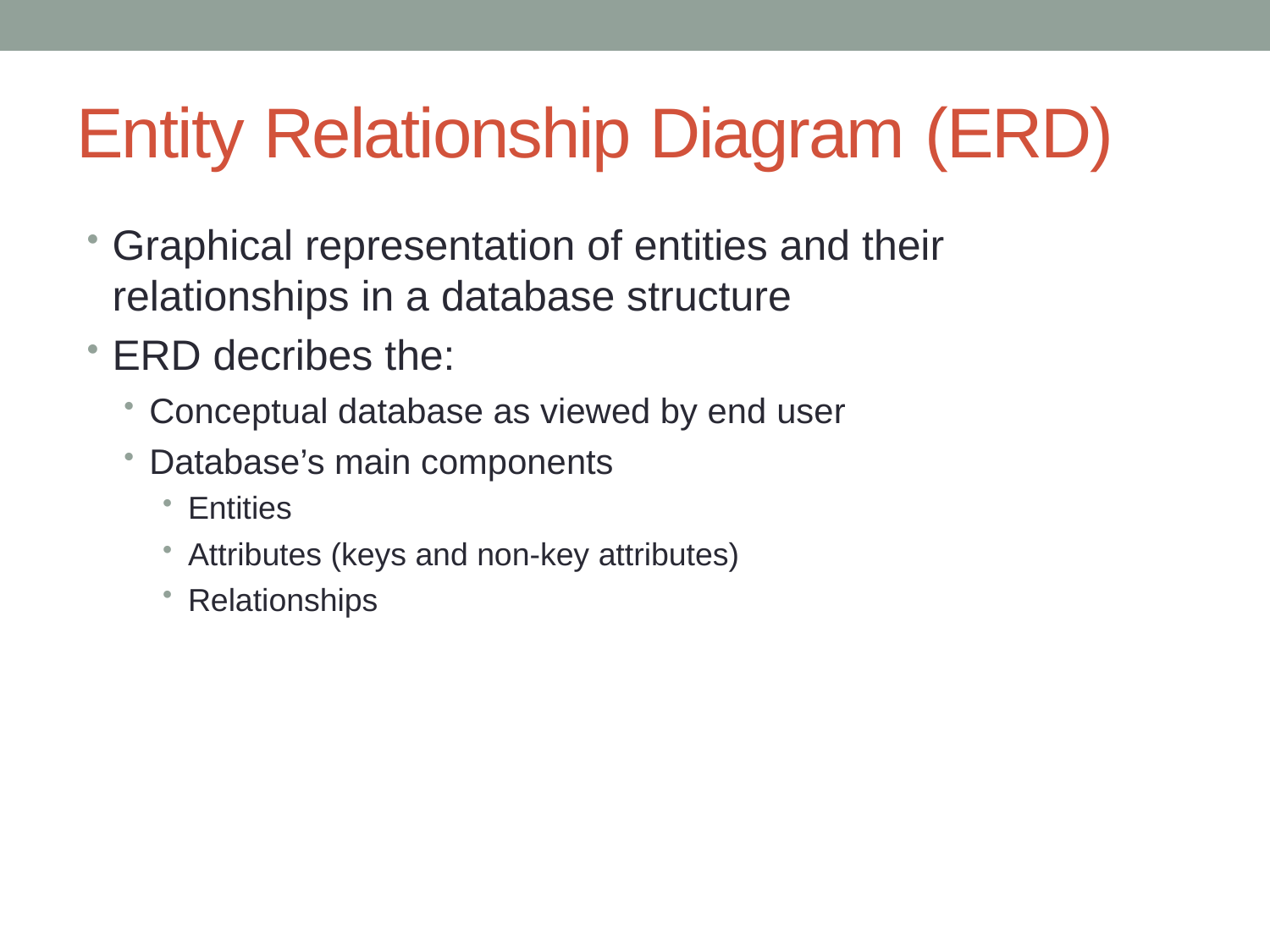

# Entity Relationship Diagram (ERD)
Graphical representation of entities and their relationships in a database structure
ERD decribes the:
Conceptual database as viewed by end user
Database’s main components
Entities
Attributes (keys and non-key attributes)
Relationships